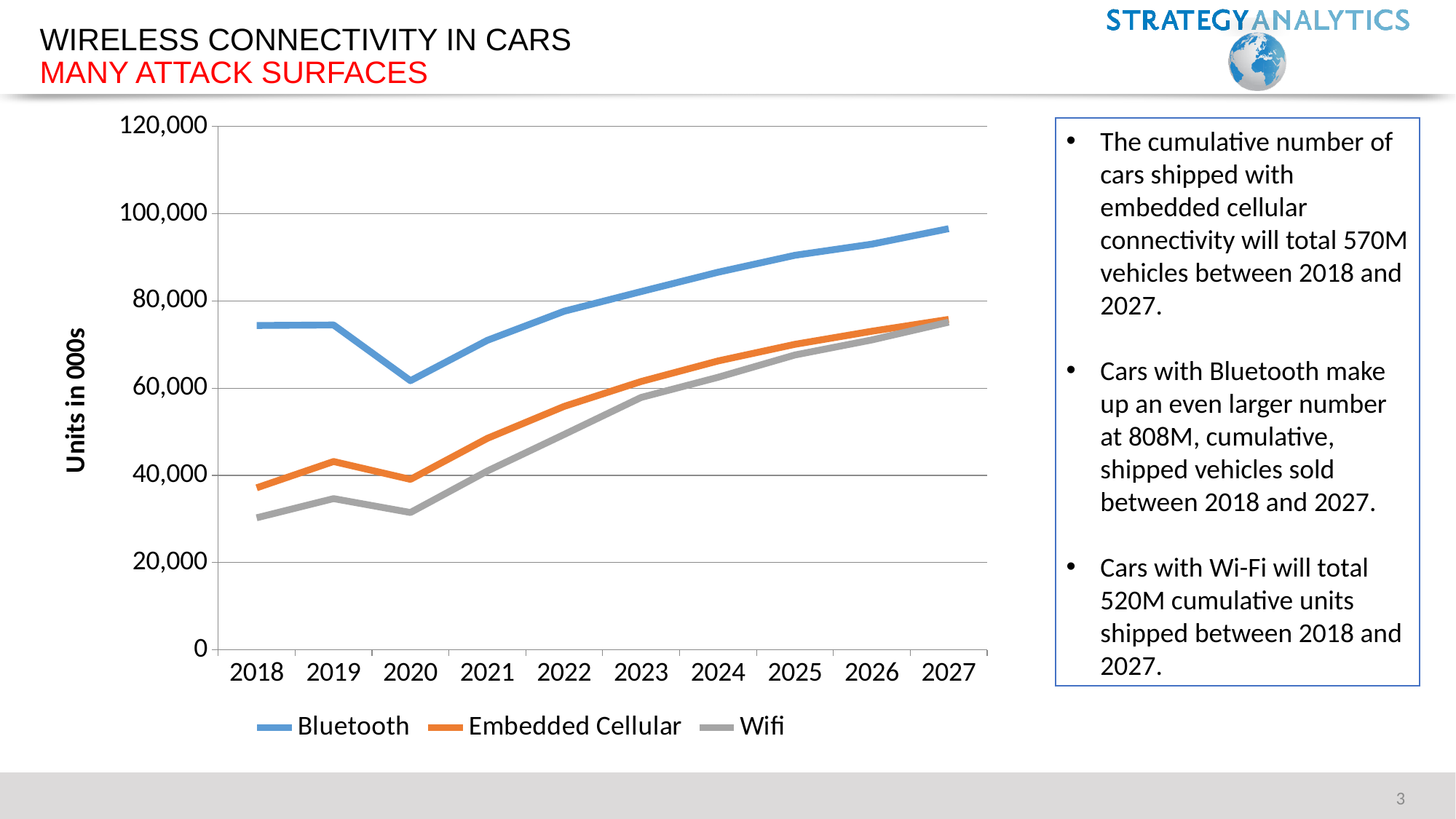

# Wireless connectivity in cars many attack surfaces

### Chart

| Category | Bluetooth | Embedded Cellular | Wifi |
|---|---|---|---|
| 2018 | 74384.0 | 37135.0 | 30267.0 |
| 2019 | 74498.0 | 43172.0 | 34660.0 |
| 2020 | 61718.0 | 39077.0 | 31481.0 |
| 2021 | 70979.0 | 48492.0 | 40992.0 |
| 2022 | 77659.0 | 55837.0 | 49390.0 |
| 2023 | 82157.0 | 61538.0 | 57880.0 |
| 2024 | 86597.0 | 66244.0 | 62503.0 |
| 2025 | 90481.0 | 70065.0 | 67615.0 |
| 2026 | 93034.0 | 73060.0 | 71072.0 |
| 2027 | 96586.0 | 75777.0 | 75136.0 |
The cumulative number of cars shipped with embedded cellular connectivity will total 570M vehicles between 2018 and 2027.

Cars with Bluetooth make up an even larger number at 808M, cumulative, shipped vehicles sold between 2018 and 2027.

Cars with Wi-Fi will total 520M cumulative units shipped between 2018 and 2027.
3